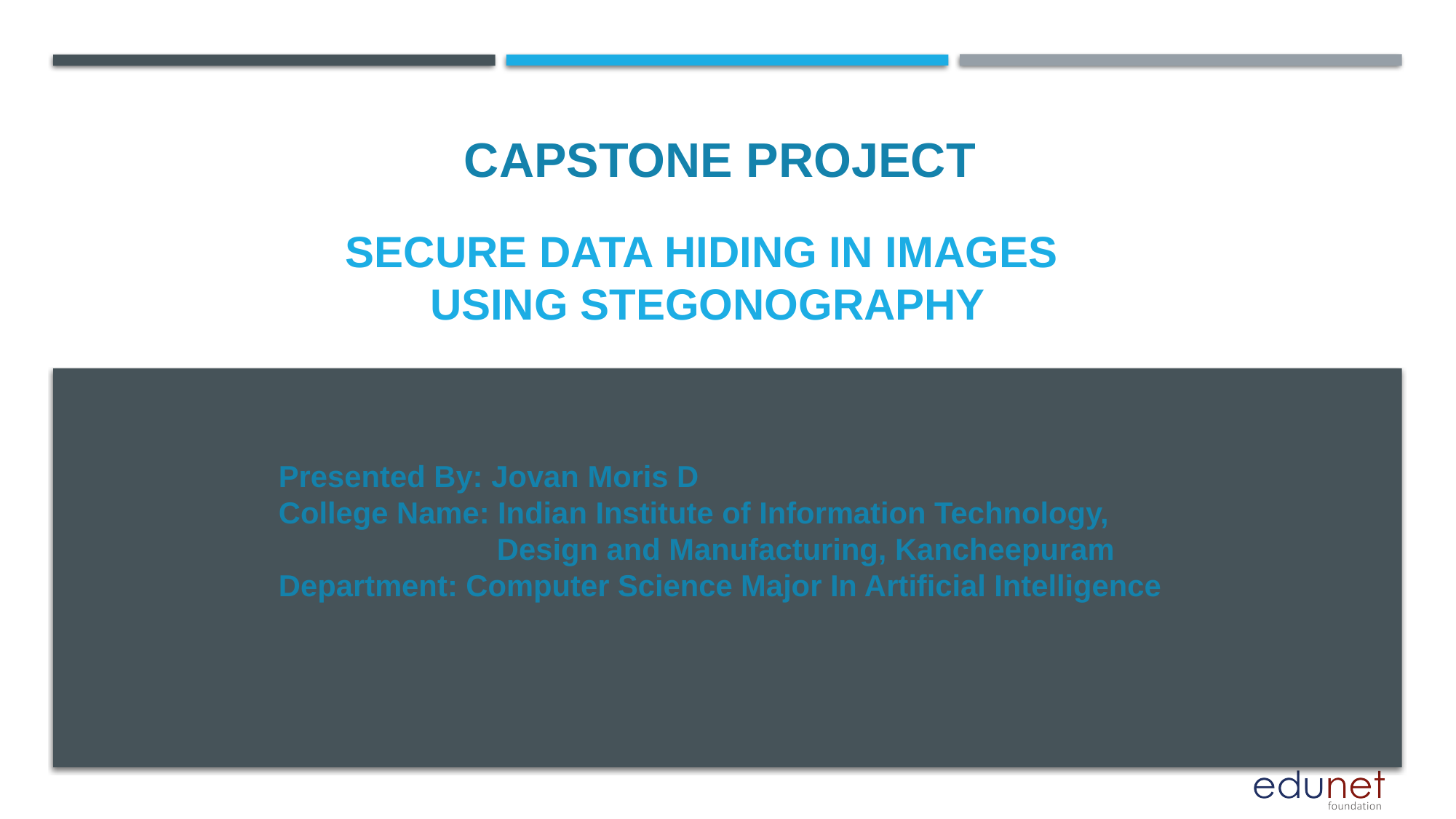

CAPSTONE PROJECT
# SECURE DATA HIDING IN IMAGES USING STEGONOGRAPHy
Presented By: Jovan Moris D
College Name: Indian Institute of Information Technology,                         		Design and Manufacturing, Kancheepuram
Department: Computer Science Major In Artificial Intelligence